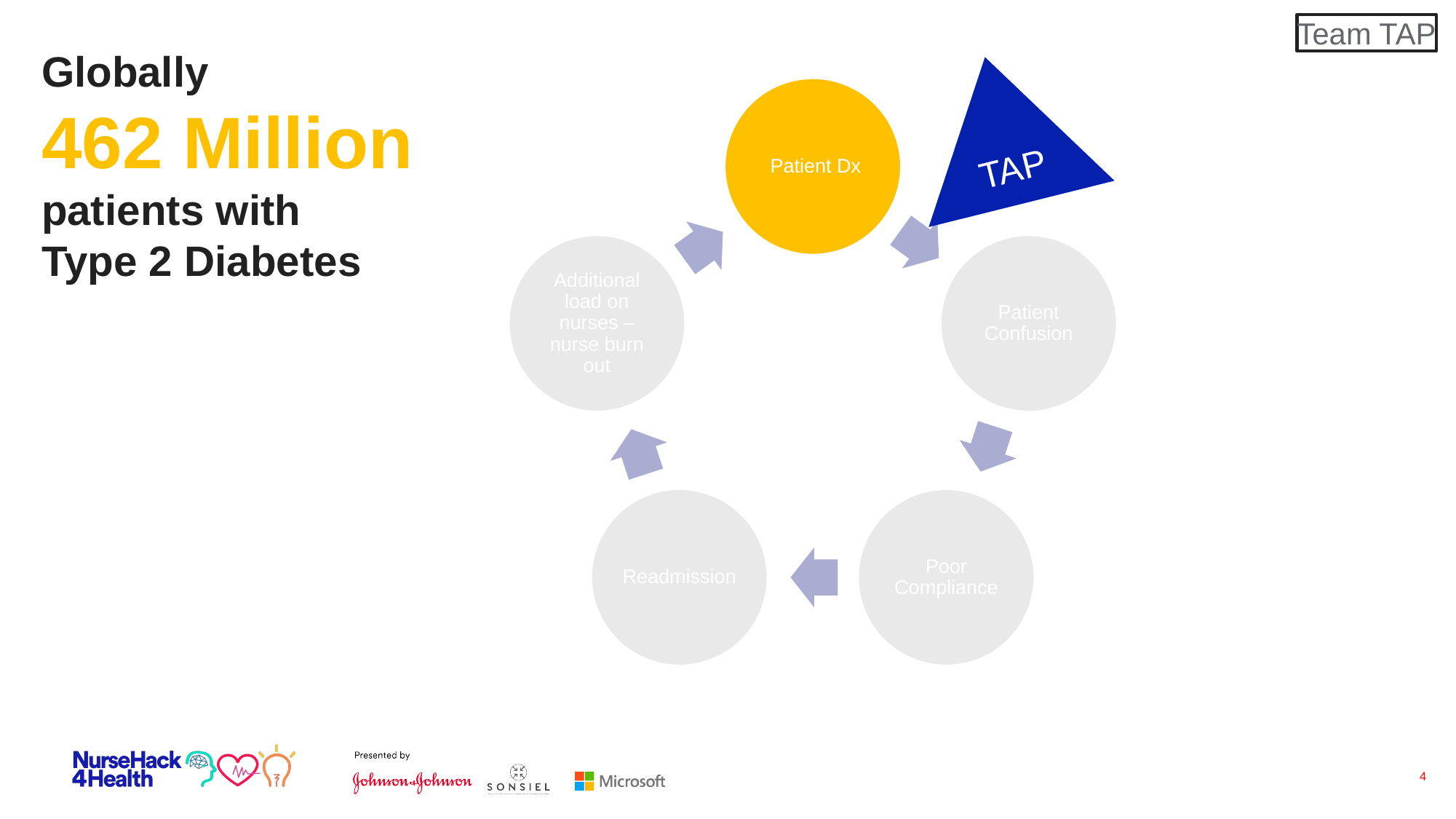

Team TAP
# Globally 462 Million patients with Type 2 Diabetes
TAP
 Patient Dx

Patient Confusion

Poor Compliance

Readmission

Additional load on nurses –nurse burn out

4